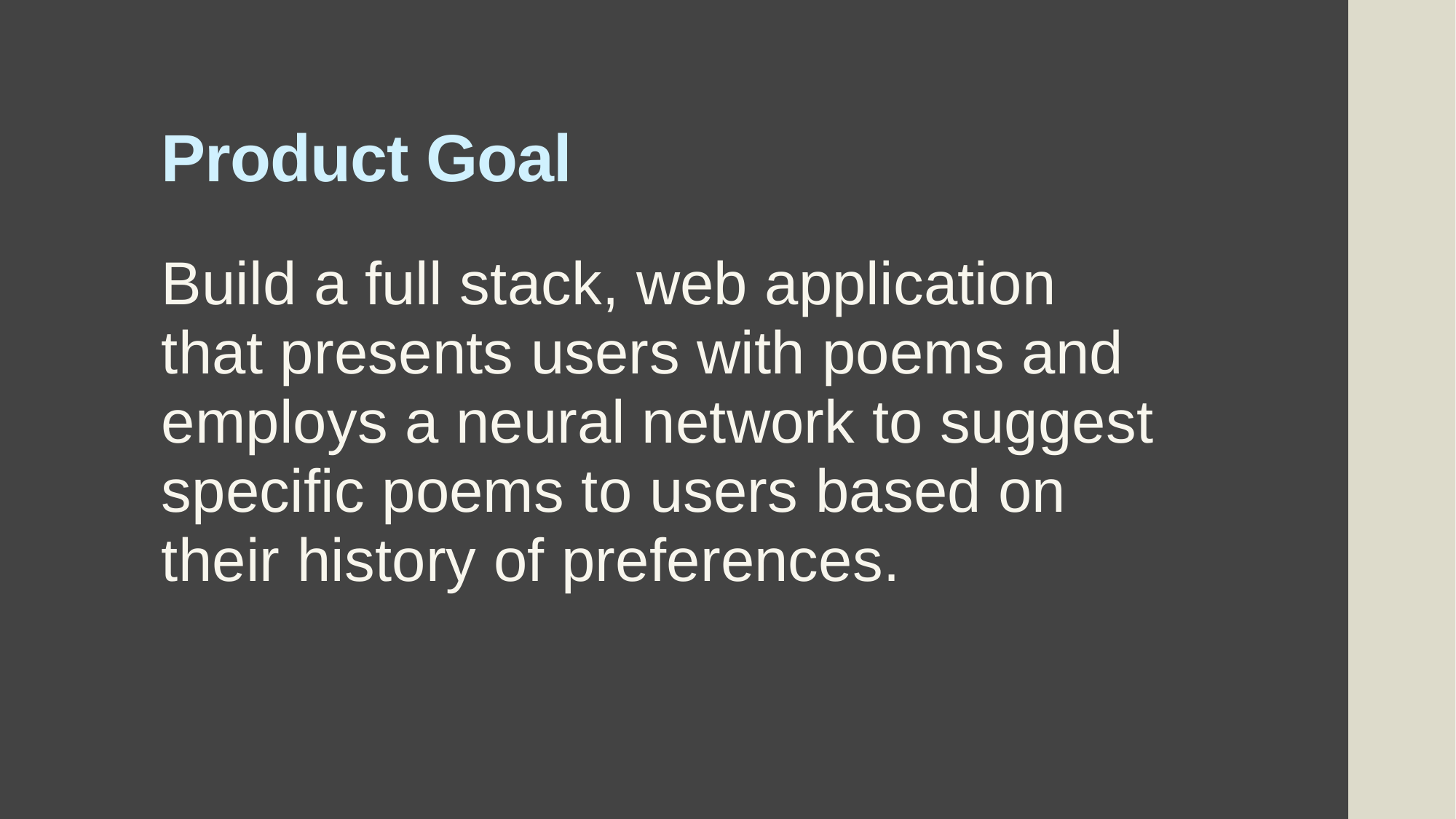

# Product Goal
Build a full stack, web application that presents users with poems and employs a neural network to suggest specific poems to users based on their history of preferences.